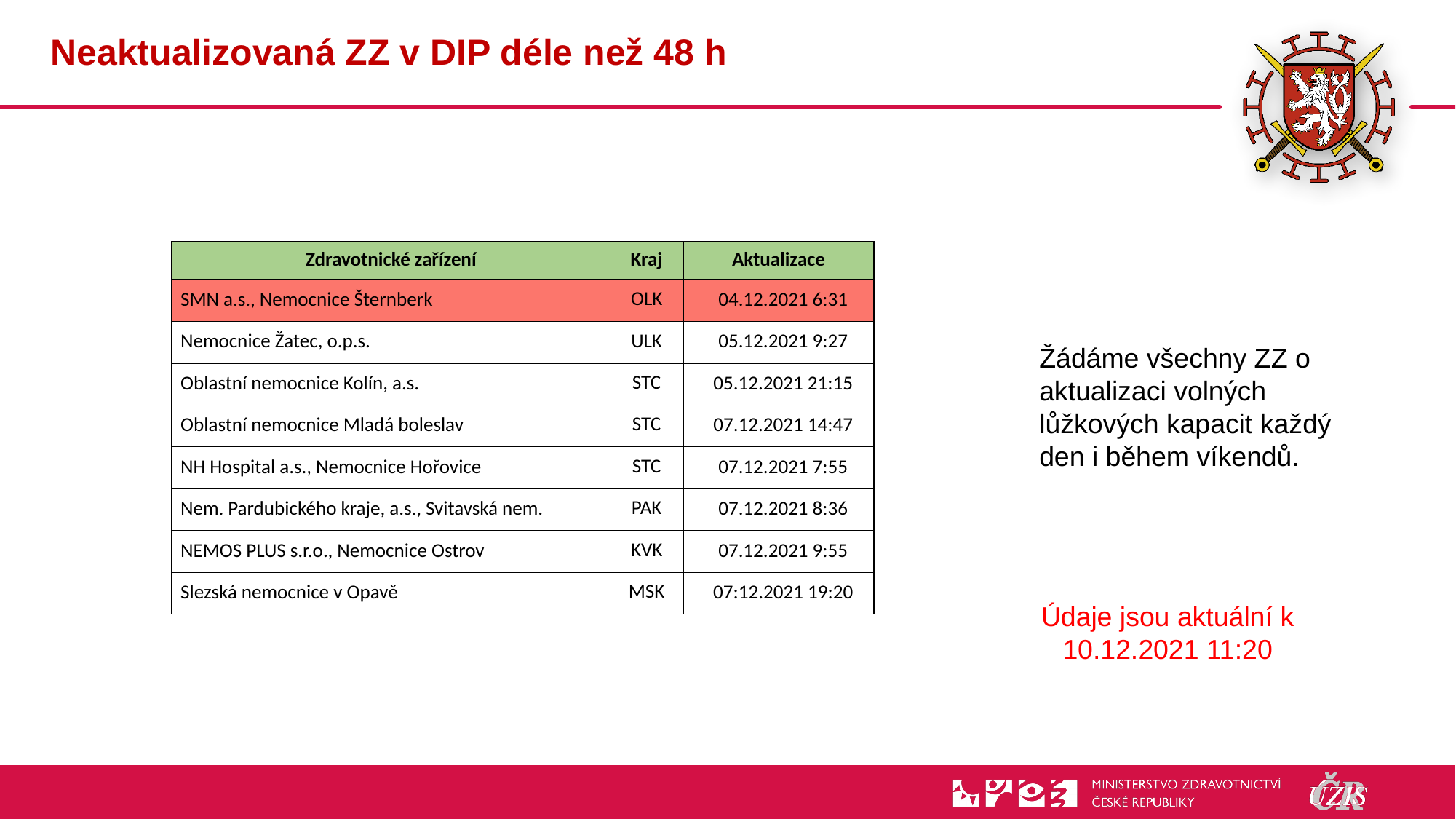

# Neaktualizovaná ZZ v DIP déle než 48 h
| Zdravotnické zařízení | Kraj | Aktualizace |
| --- | --- | --- |
| SMN a.s., Nemocnice Šternberk | OLK | 04.12.2021 6:31 |
| Nemocnice Žatec, o.p.s. | ULK | 05.12.2021 9:27 |
| Oblastní nemocnice Kolín, a.s. | STC | 05.12.2021 21:15 |
| Oblastní nemocnice Mladá boleslav | STC | 07.12.2021 14:47 |
| NH Hospital a.s., Nemocnice Hořovice | STC | 07.12.2021 7:55 |
| Nem. Pardubického kraje, a.s., Svitavská nem. | PAK | 07.12.2021 8:36 |
| NEMOS PLUS s.r.o., Nemocnice Ostrov | KVK | 07.12.2021 9:55 |
| Slezská nemocnice v Opavě | MSK | 07:12.2021 19:20 |
Žádáme všechny ZZ o aktualizaci volných lůžkových kapacit každý den i během víkendů.
Údaje jsou aktuální k 10.12.2021 11:20